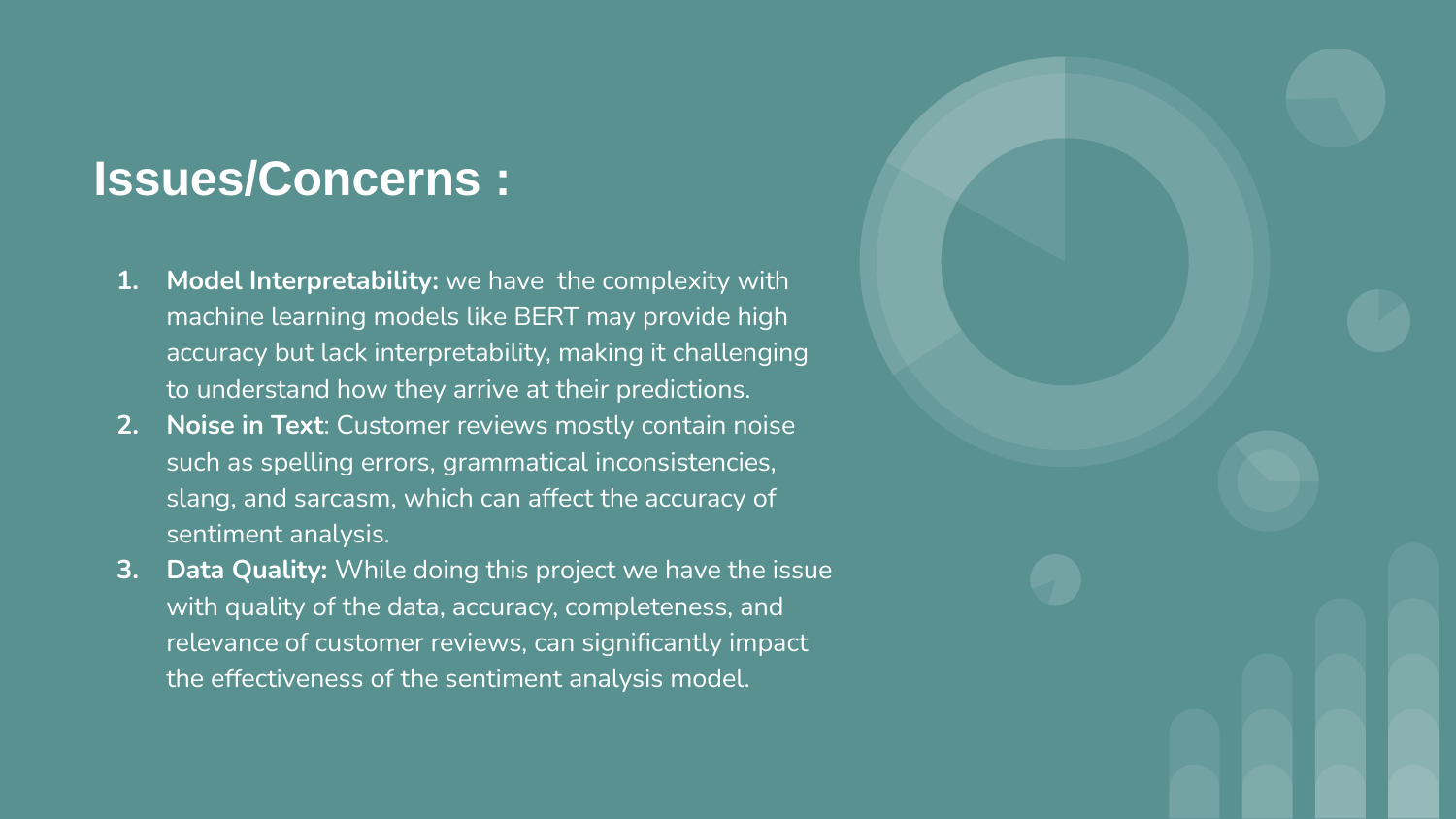

# Issues/Concerns :
Model Interpretability: we have  the complexity with machine learning models like BERT may provide high accuracy but lack interpretability, making it challenging to understand how they arrive at their predictions.
Noise in Text: Customer reviews mostly contain noise such as spelling errors, grammatical inconsistencies, slang, and sarcasm, which can affect the accuracy of sentiment analysis.
Data Quality: While doing this project we have the issue with quality of the data, accuracy, completeness, and relevance of customer reviews, can significantly impact the effectiveness of the sentiment analysis model.